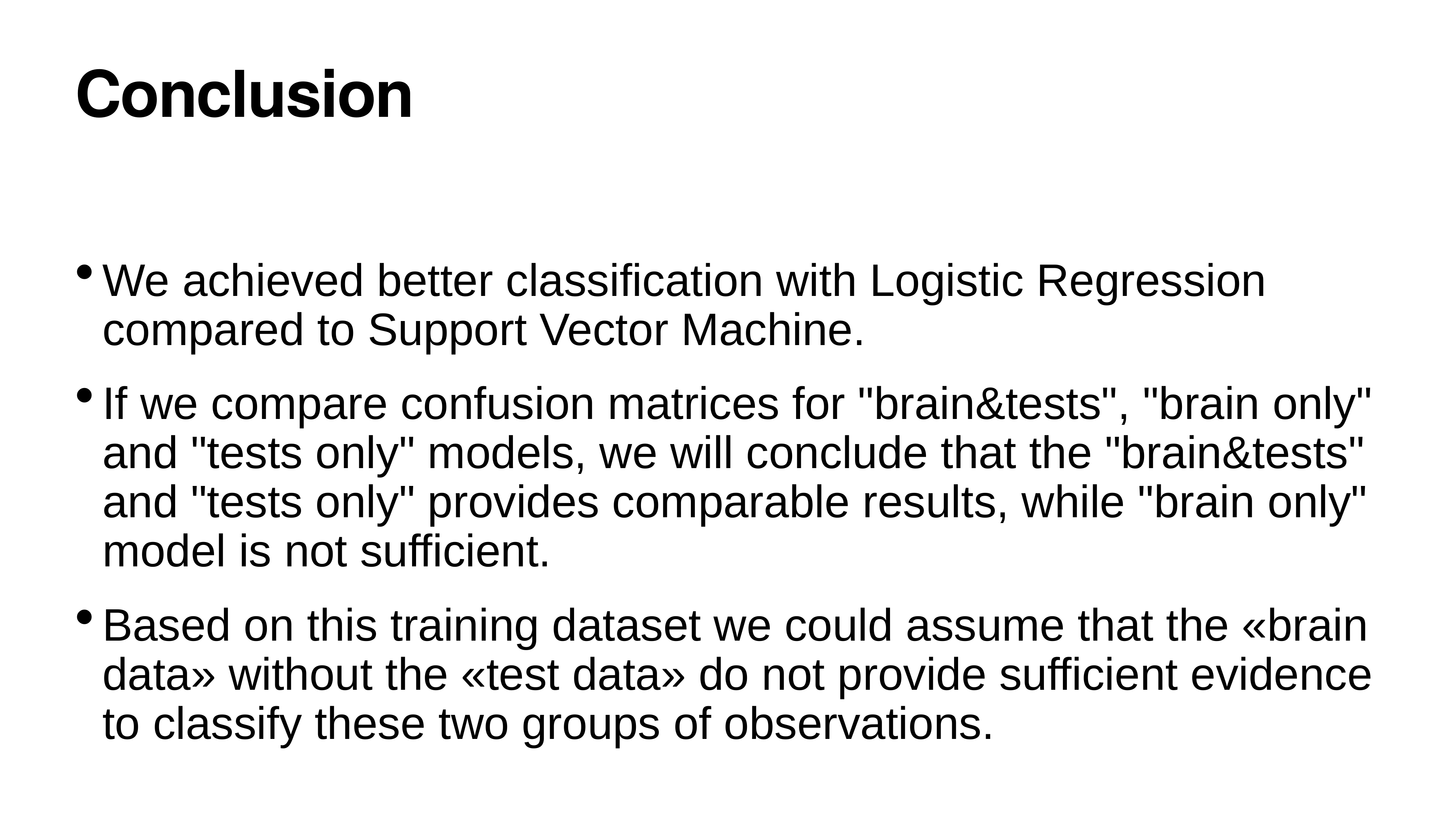

# Conclusion
We achieved better classification with Logistic Regression compared to Support Vector Machine.
If we compare confusion matrices for "brain&tests", "brain only" and "tests only" models, we will conclude that the "brain&tests" and "tests only" provides comparable results, while "brain only" model is not sufficient.
Based on this training dataset we could assume that the «brain data» without the «test data» do not provide sufficient evidence to classify these two groups of observations.